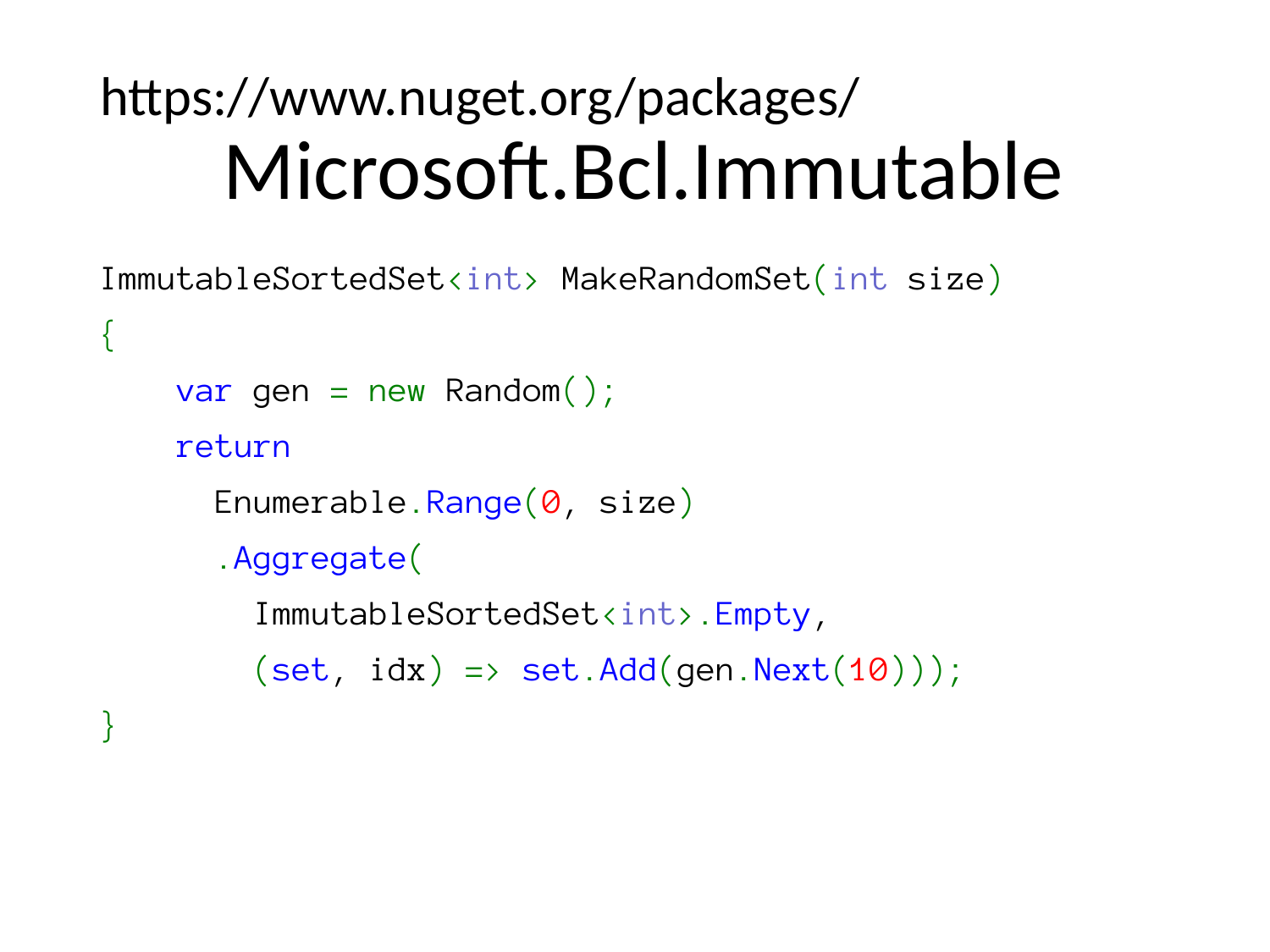

# https://www.nuget.org/packages/ Microsoft.Bcl.Immutable
ImmutableSortedSet<int> MakeRandomSet(int size)
{
    var gen = new Random();
    return
      Enumerable.Range(0, size)
      .Aggregate(
        ImmutableSortedSet<int>.Empty,
        (set, idx) => set.Add(gen.Next(10)));
}